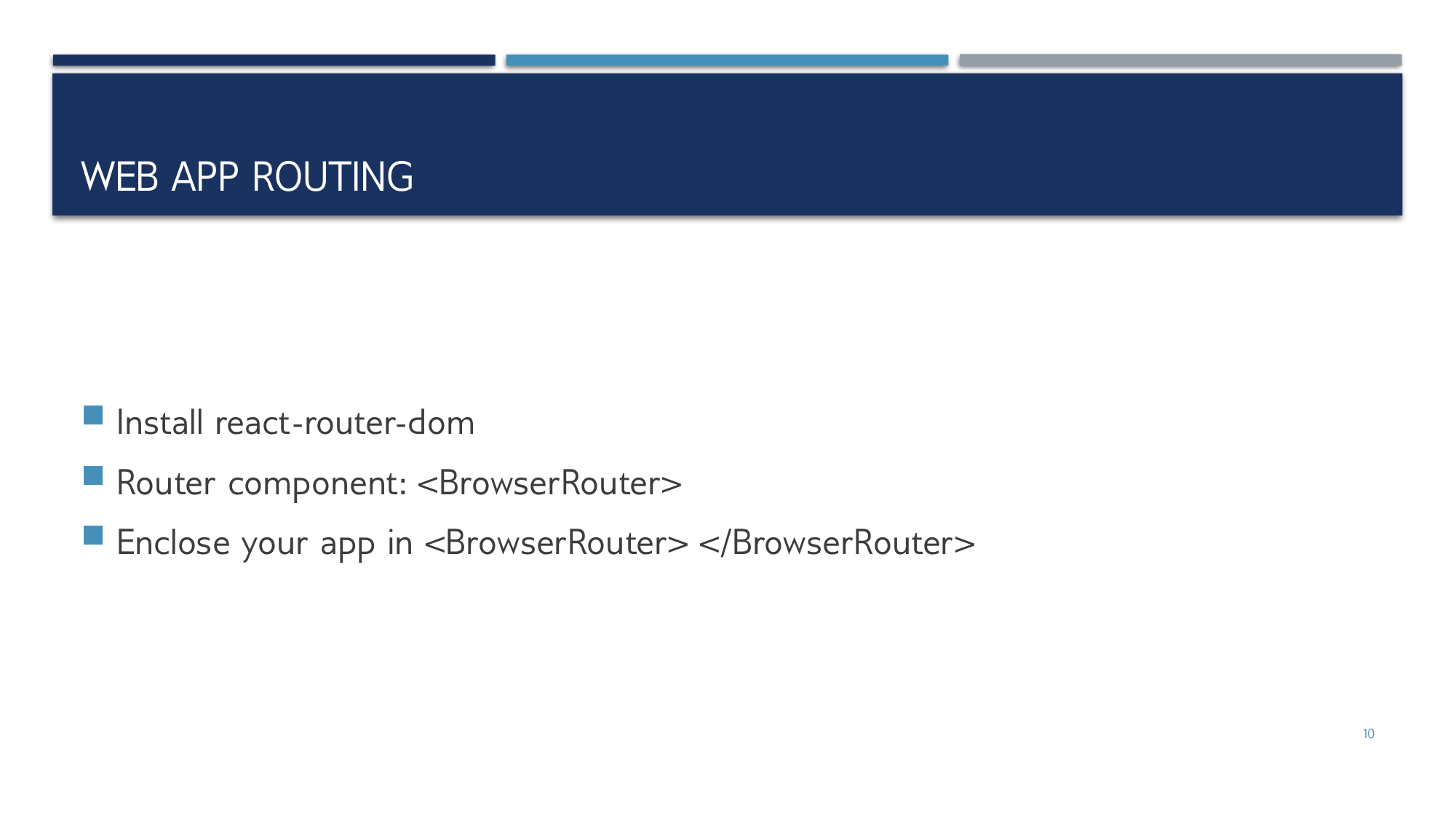

# Web App Routing
Install react-router-dom
Router component: <BrowserRouter>
Enclose your app in <BrowserRouter> </BrowserRouter>
10